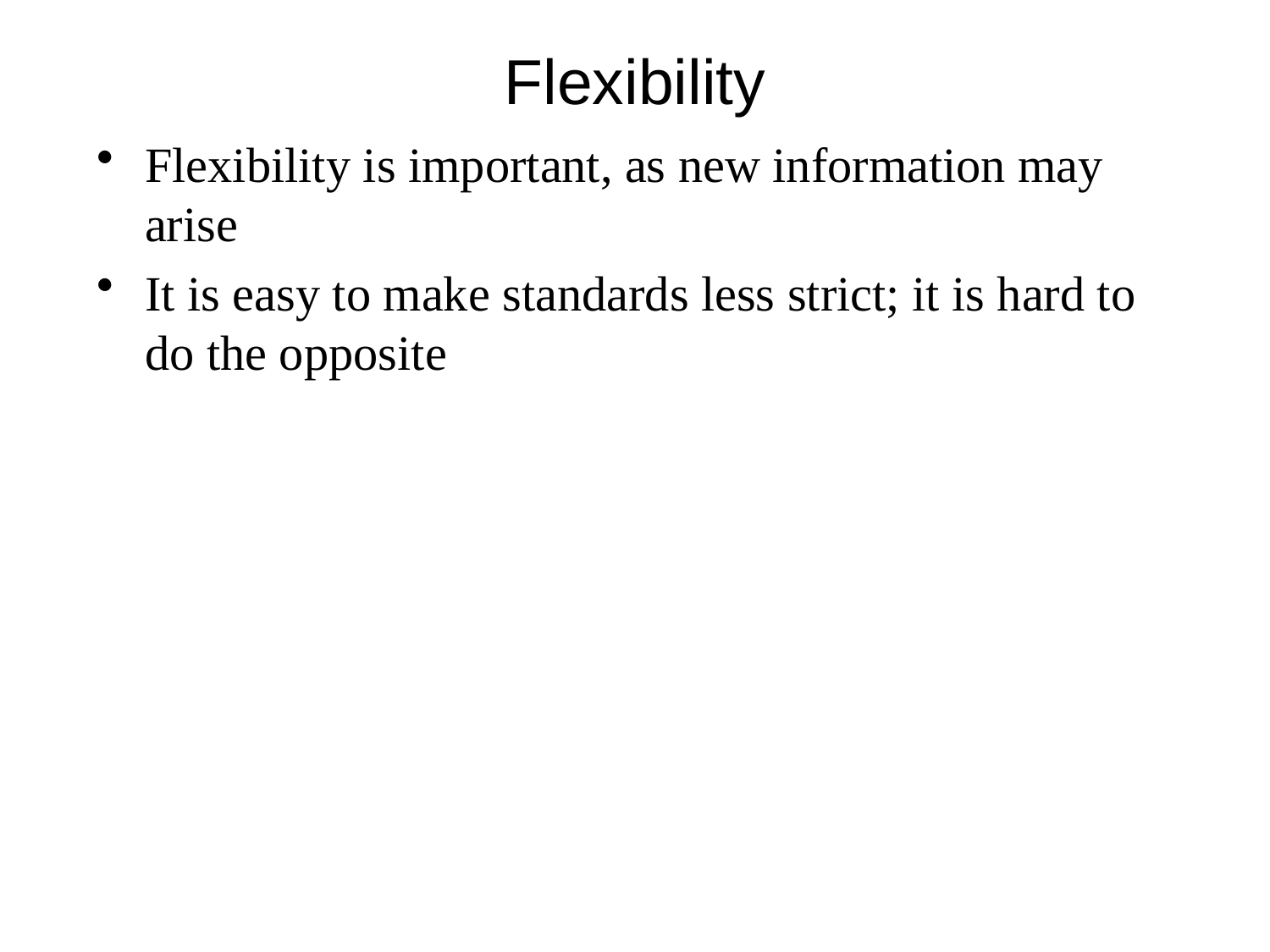

# Flexibility
Flexibility is important, as new information may arise
It is easy to make standards less strict; it is hard to do the opposite